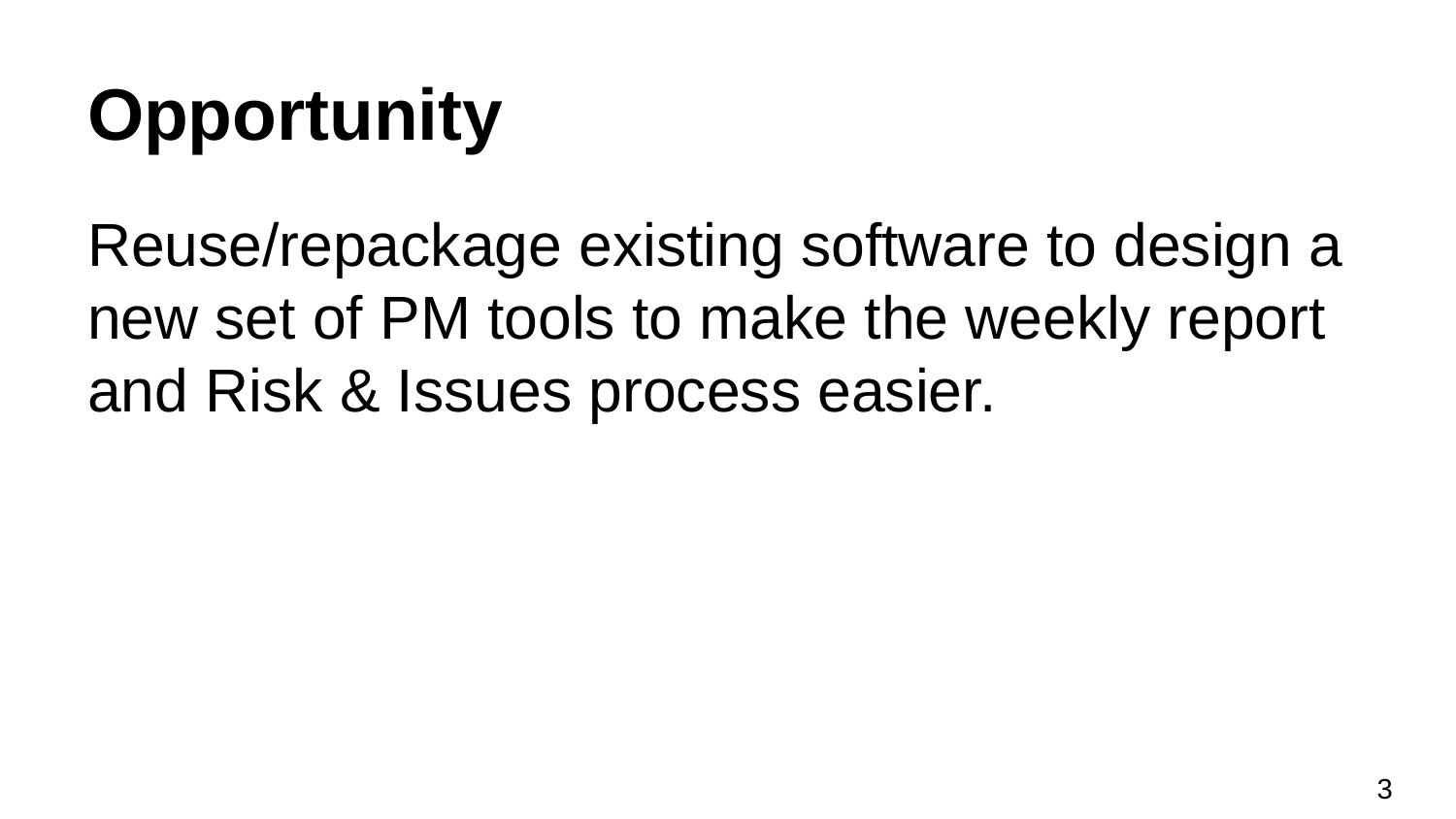

# Opportunity
Reuse/repackage existing software to design a new set of PM tools to make the weekly report and Risk & Issues process easier.

3